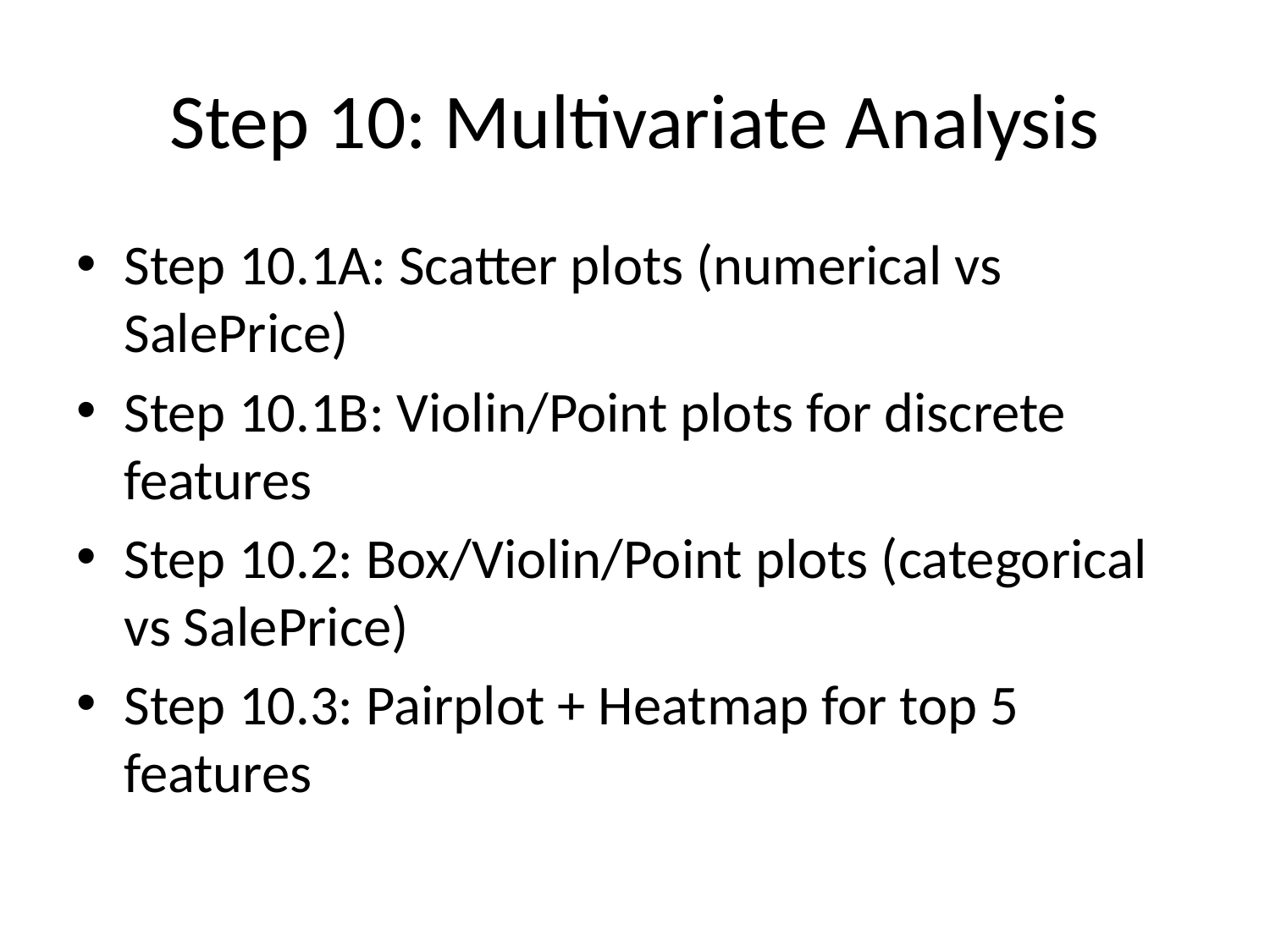

# Step 10: Multivariate Analysis
Step 10.1A: Scatter plots (numerical vs SalePrice)
Step 10.1B: Violin/Point plots for discrete features
Step 10.2: Box/Violin/Point plots (categorical vs SalePrice)
Step 10.3: Pairplot + Heatmap for top 5 features